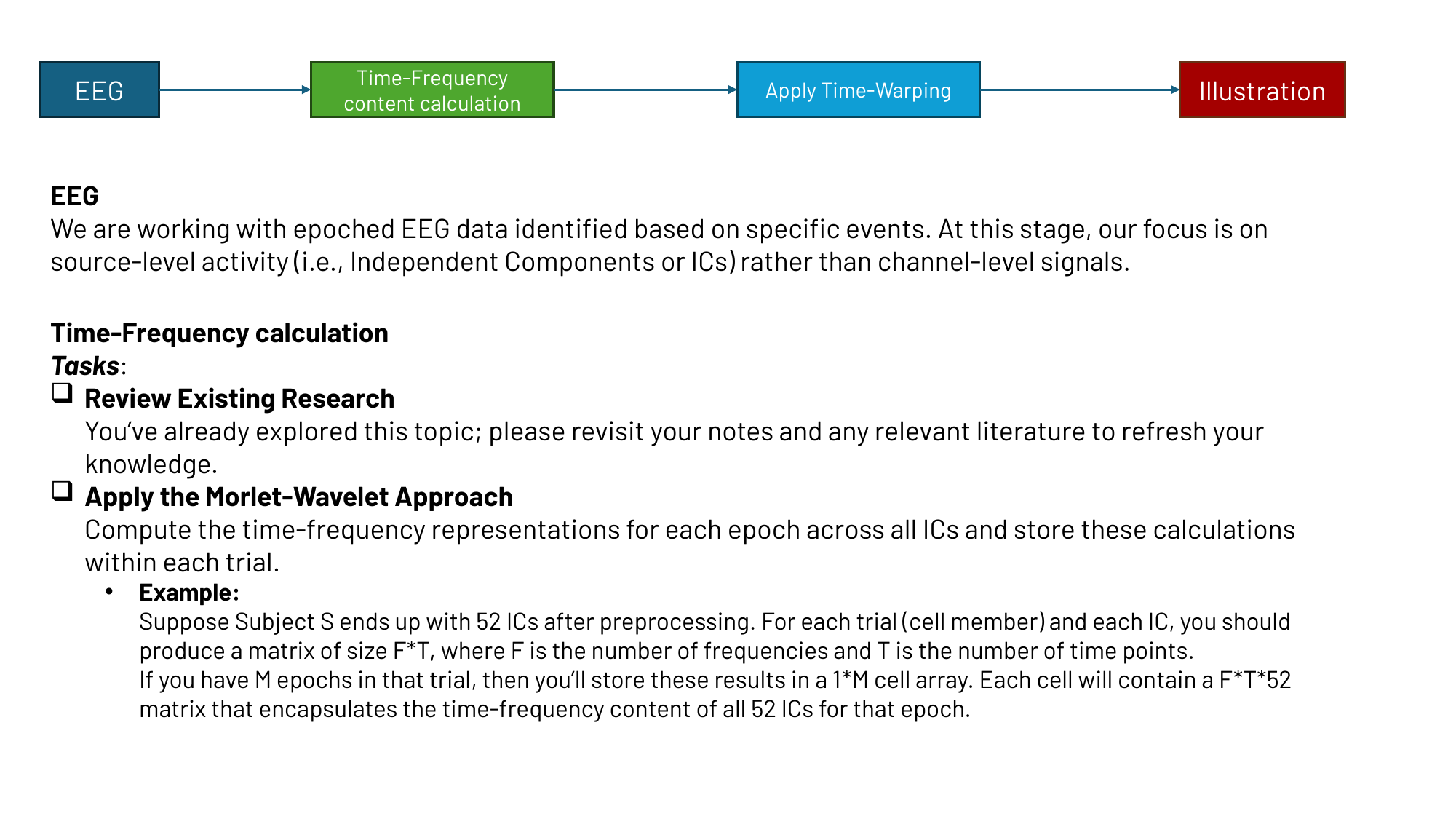

Apply Time-Warping
Illustration
Time-Frequency content calculation
EEG
EEG
We are working with epoched EEG data identified based on specific events. At this stage, our focus is on source-level activity (i.e., Independent Components or ICs) rather than channel-level signals.
Time-Frequency calculation
Tasks:
Review Existing Research
You’ve already explored this topic; please revisit your notes and any relevant literature to refresh your knowledge.
Apply the Morlet-Wavelet Approach
Compute the time-frequency representations for each epoch across all ICs and store these calculations within each trial.
Example:
Suppose Subject S ends up with 52 ICs after preprocessing. For each trial (cell member) and each IC, you should produce a matrix of size F*T, where F is the number of frequencies and T is the number of time points.
If you have M epochs in that trial, then you’ll store these results in a 1*M cell array. Each cell will contain a F*T*52 matrix that encapsulates the time-frequency content of all 52 ICs for that epoch.